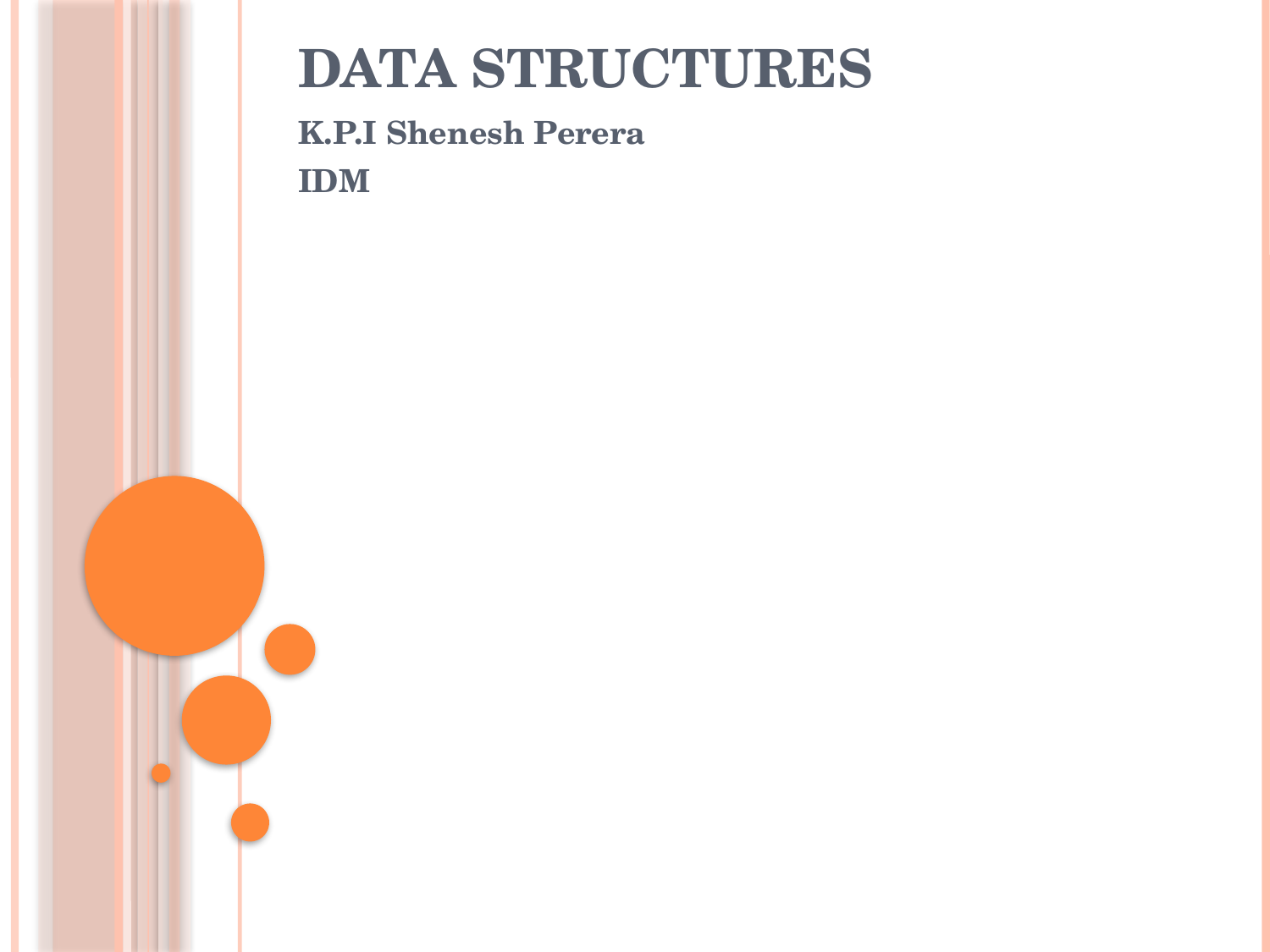

# Data Structures
K.P.I Shenesh Perera
IDM